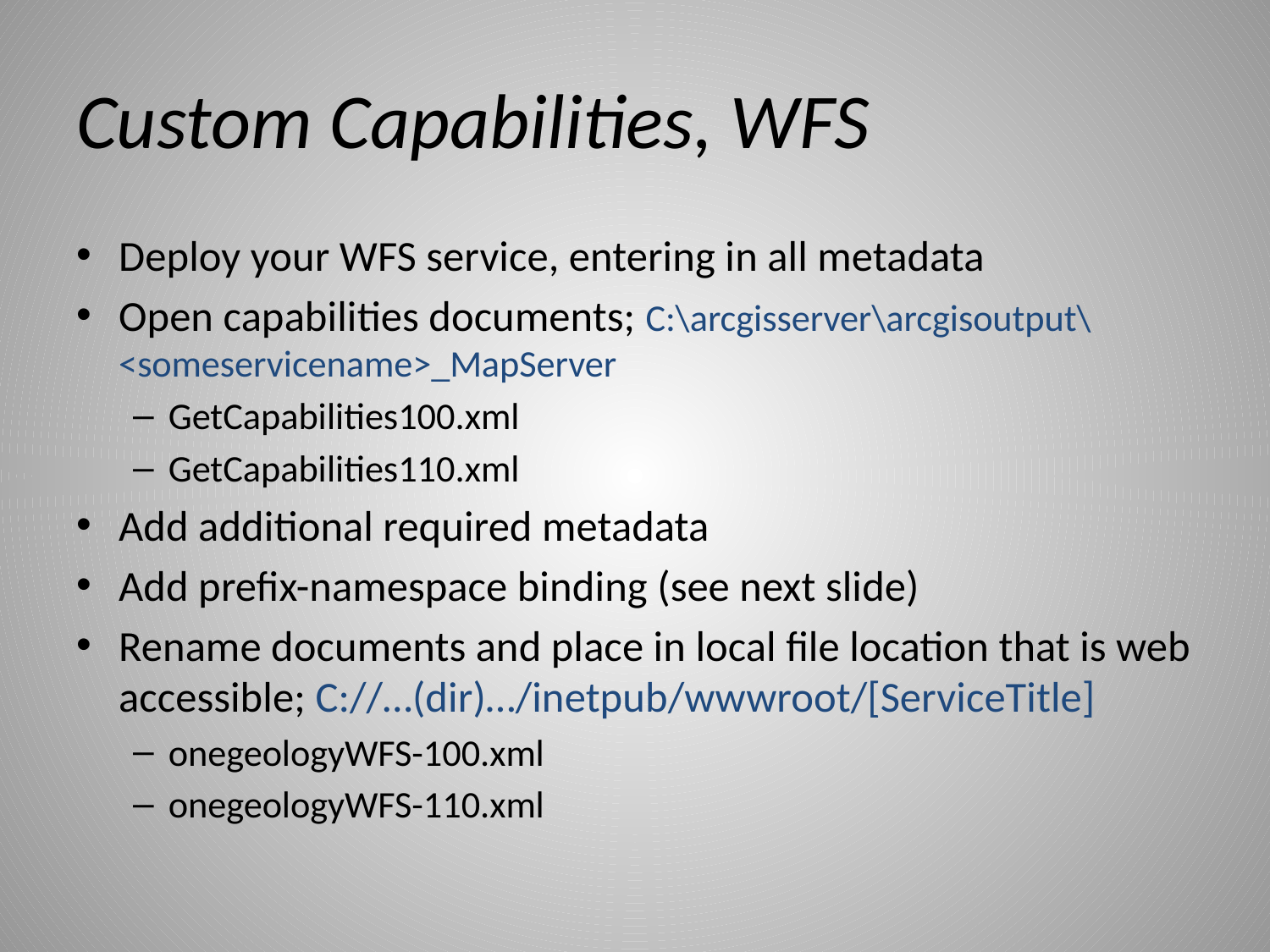

# Custom Capabilities, WFS
Deploy your WFS service, entering in all metadata
Open capabilities documents; C:\arcgisserver\arcgisoutput\<someservicename>_MapServer
GetCapabilities100.xml
GetCapabilities110.xml
Add additional required metadata
Add prefix-namespace binding (see next slide)
Rename documents and place in local file location that is web accessible; C://…(dir)…/inetpub/wwwroot/[ServiceTitle]
onegeologyWFS-100.xml
onegeologyWFS-110.xml